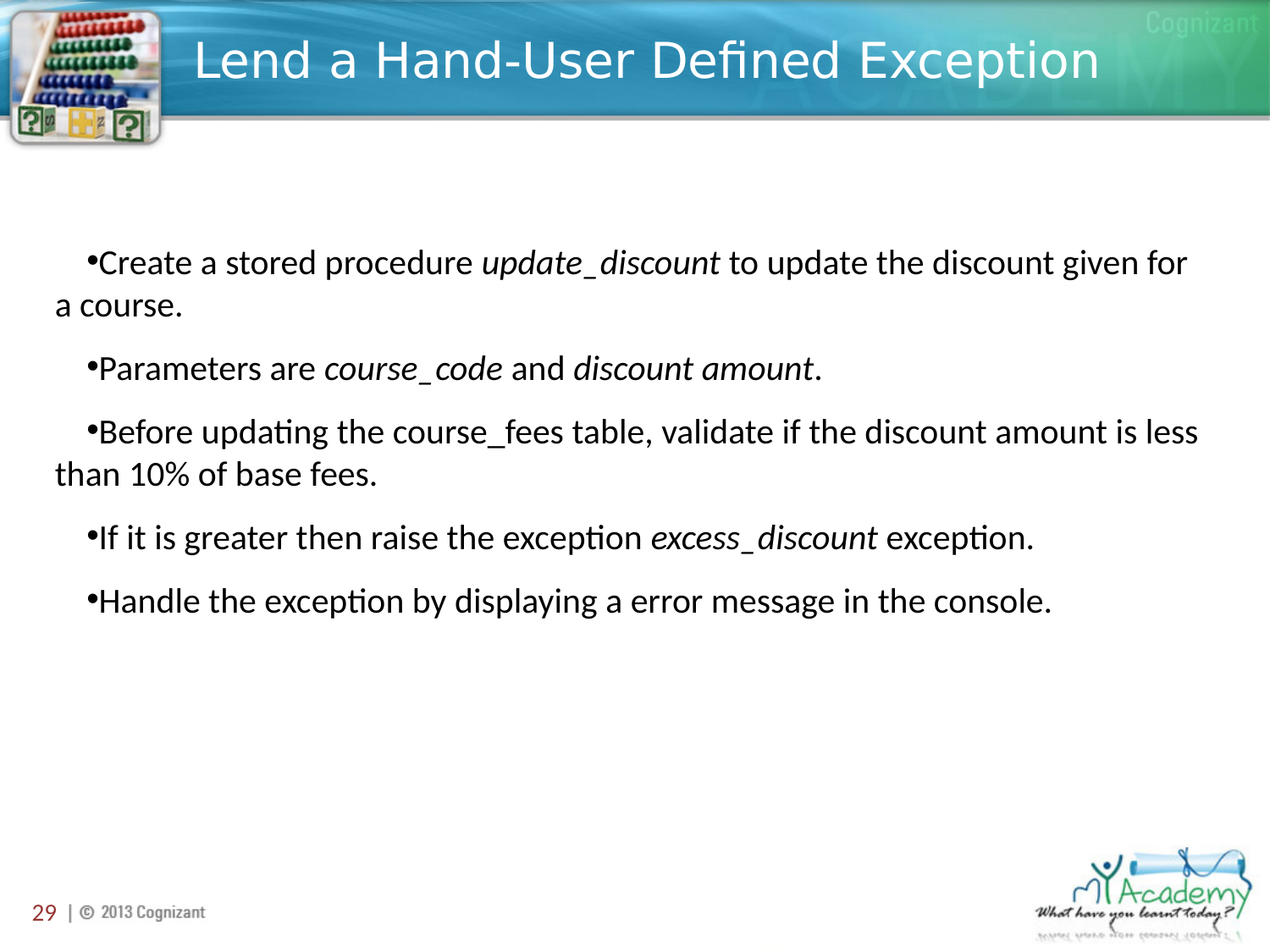

# Lend a Hand-User Defined Exception
Create a stored procedure update_discount to update the discount given for a course.
Parameters are course_code and discount amount.
Before updating the course_fees table, validate if the discount amount is less than 10% of base fees.
If it is greater then raise the exception excess_discount exception.
Handle the exception by displaying a error message in the console.
29